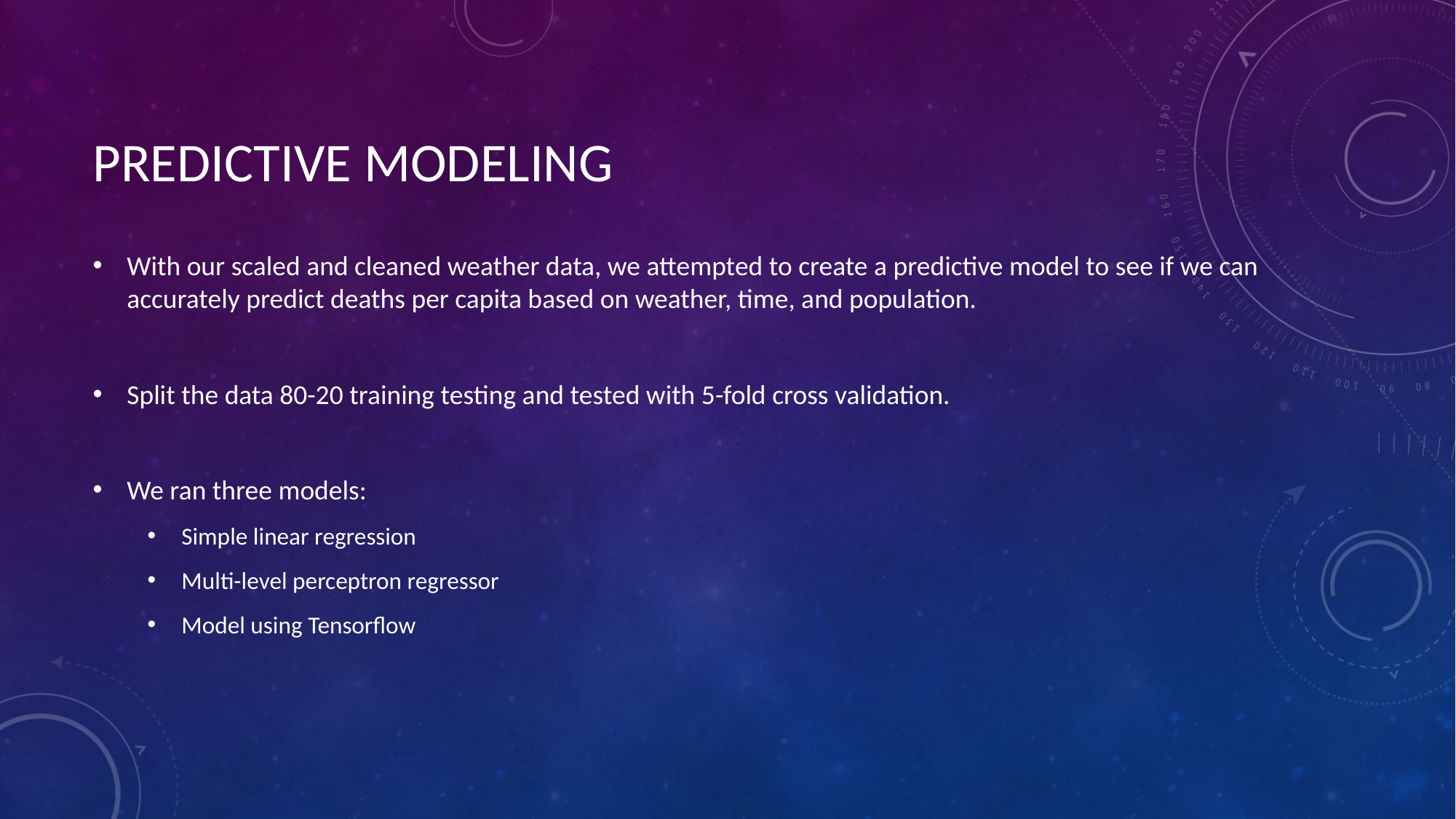

# Predictive modeling
With our scaled and cleaned weather data, we attempted to create a predictive model to see if we can accurately predict deaths per capita based on weather, time, and population.

Split the data 80-20 training testing and tested with 5-fold cross validation.

We ran three models:
Simple linear regression
Multi-level perceptron regressor
Model using Tensorflow